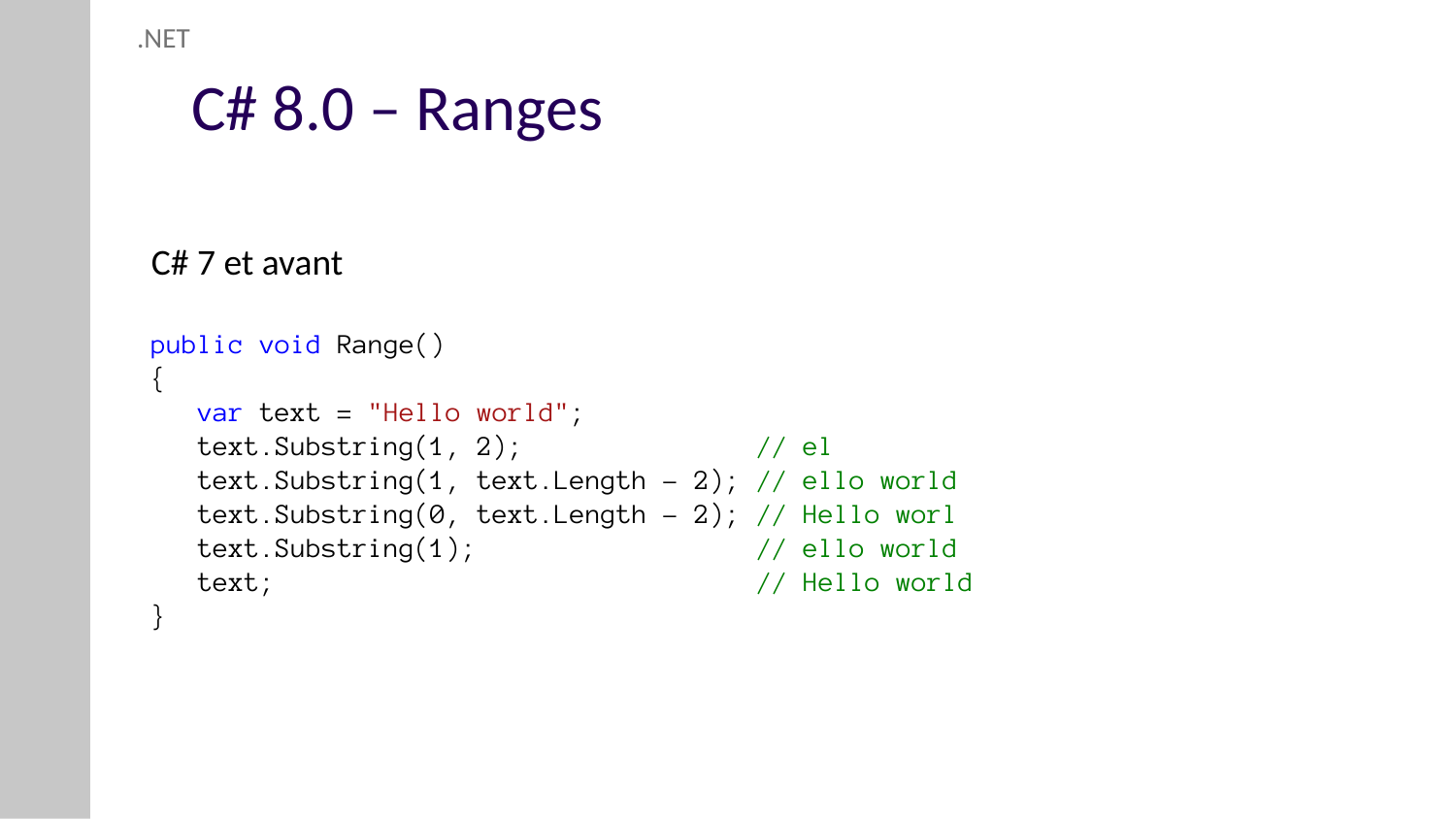

.NET
# C# 8.0 – Ranges
C# 7 et avant

public void Range()
{
   var text = "Hello world";
   text.Substring(1, 2);               // el
   text.Substring(1, text.Length – 2); // ello world
   text.Substring(0, text.Length – 2); // Hello worl
   text.Substring(1);                  // ello world
   text;                               // Hello world
}